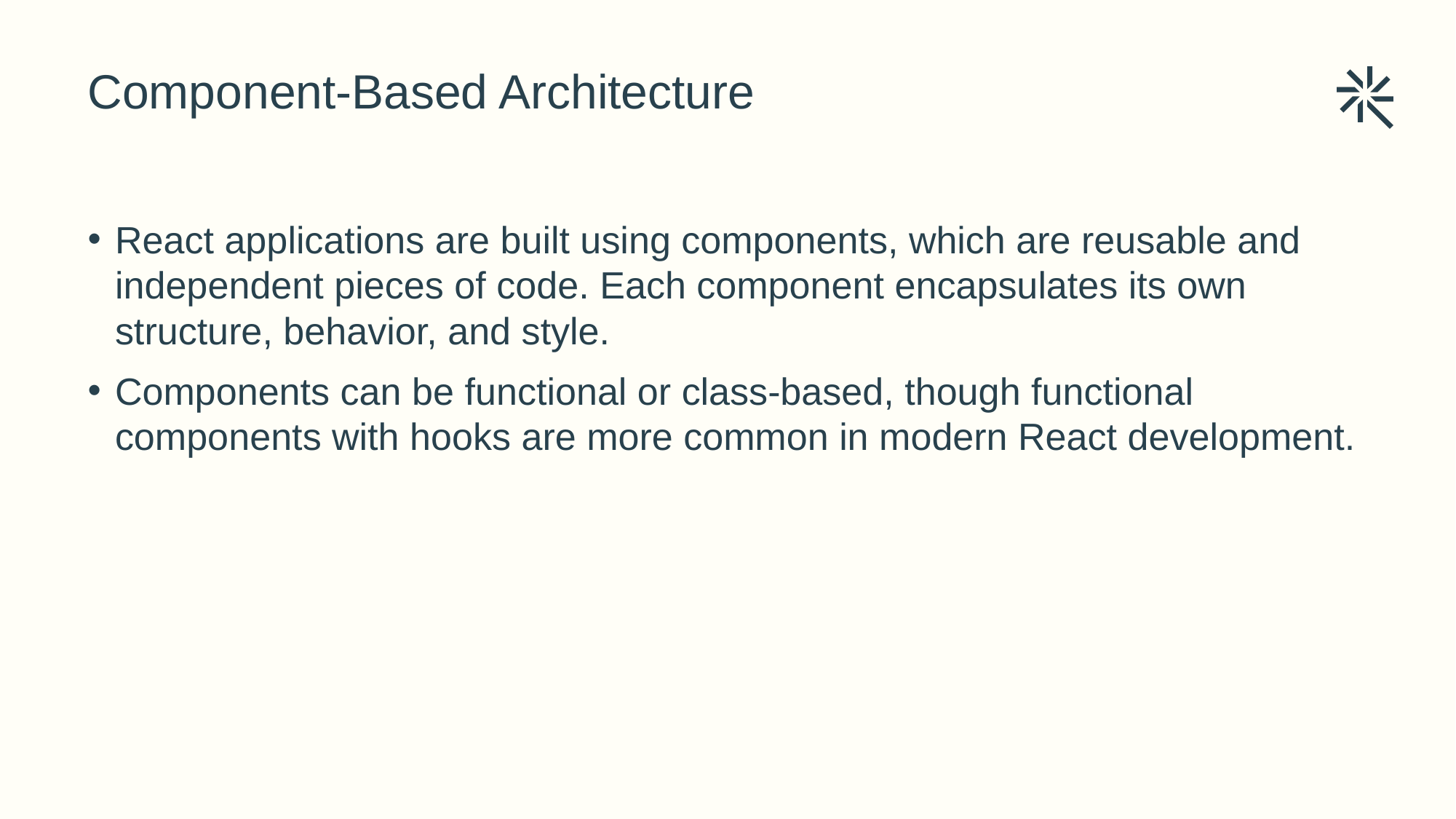

# Component-Based Architecture
React applications are built using components, which are reusable and independent pieces of code. Each component encapsulates its own structure, behavior, and style.
Components can be functional or class-based, though functional components with hooks are more common in modern React development.